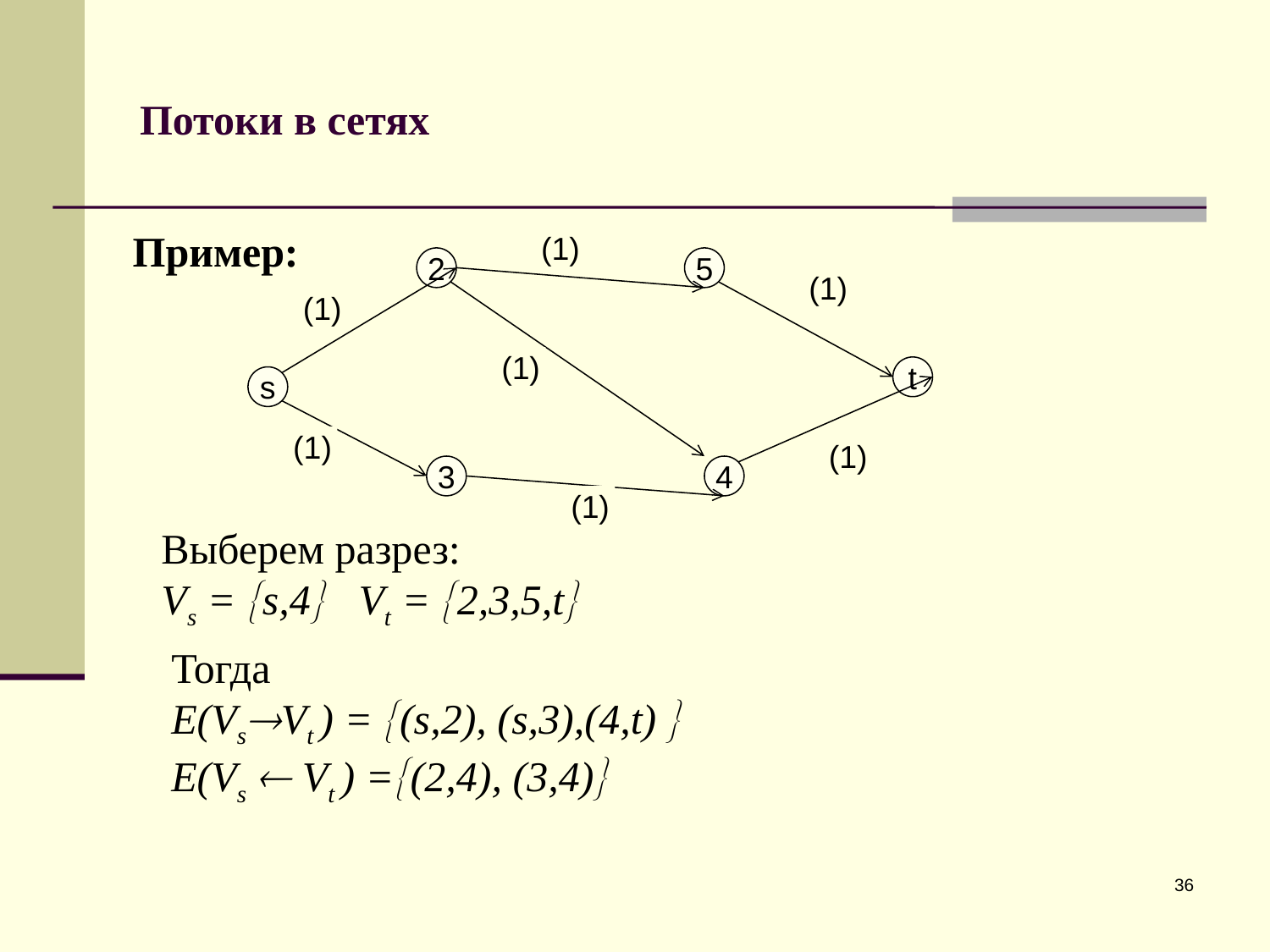

# Потоки в сетях
Пример:
(1)
2
5
(1)
(1)
(1)
t
s
(1)
(1)
3
4
(1)
Выберем разрез:
Vs = {s,4}   Vt = {2,3,5,t}
Тогда
E(Vs→Vt ) = {(s,2), (s,3),(4,t) }
E(Vs ← Vt ) ={(2,4), (3,4)}

36